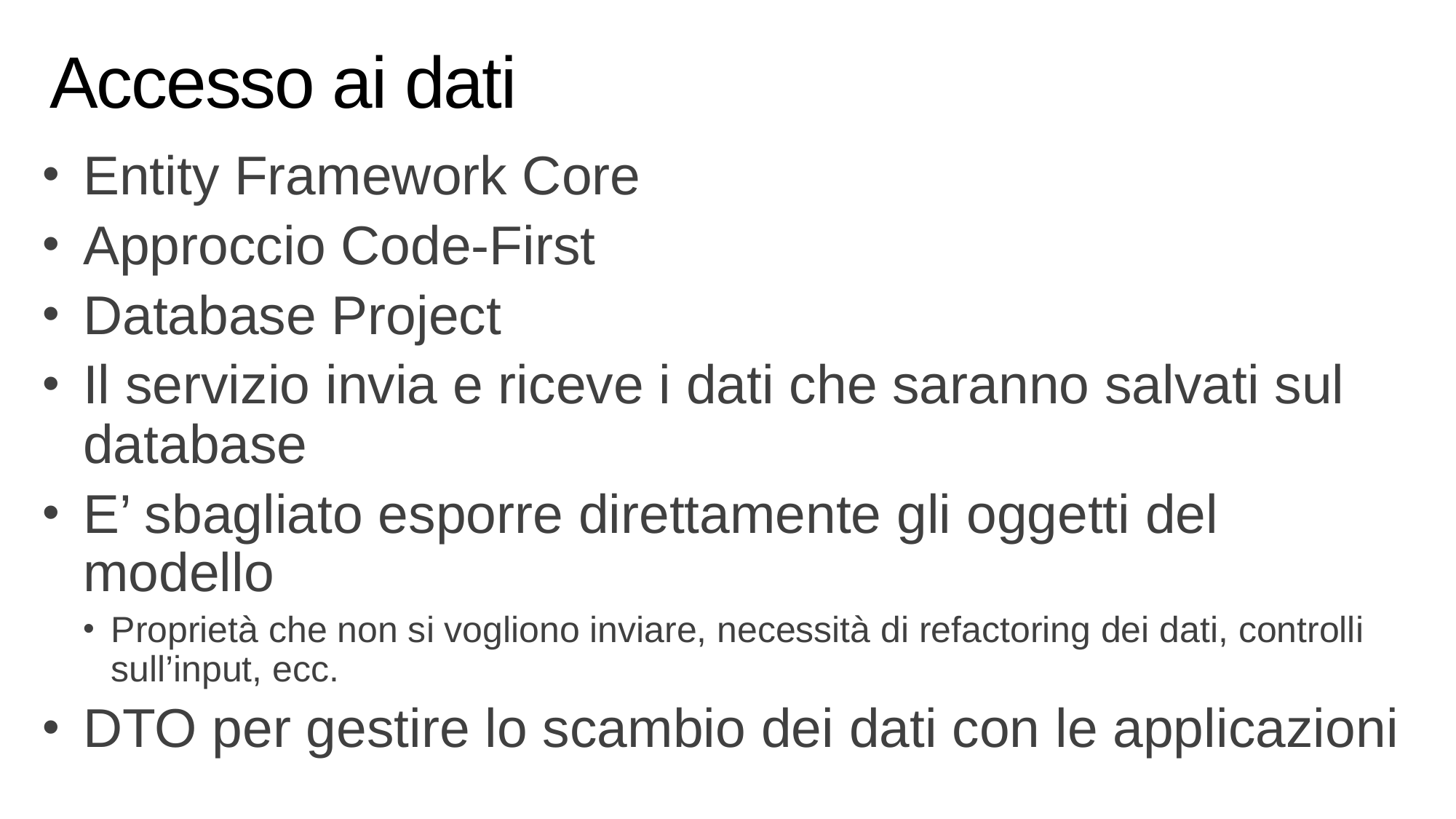

# Accesso ai dati
Entity Framework Core
Approccio Code-First
Database Project
Il servizio invia e riceve i dati che saranno salvati sul database
E’ sbagliato esporre direttamente gli oggetti del modello
Proprietà che non si vogliono inviare, necessità di refactoring dei dati, controlli sull’input, ecc.
DTO per gestire lo scambio dei dati con le applicazioni